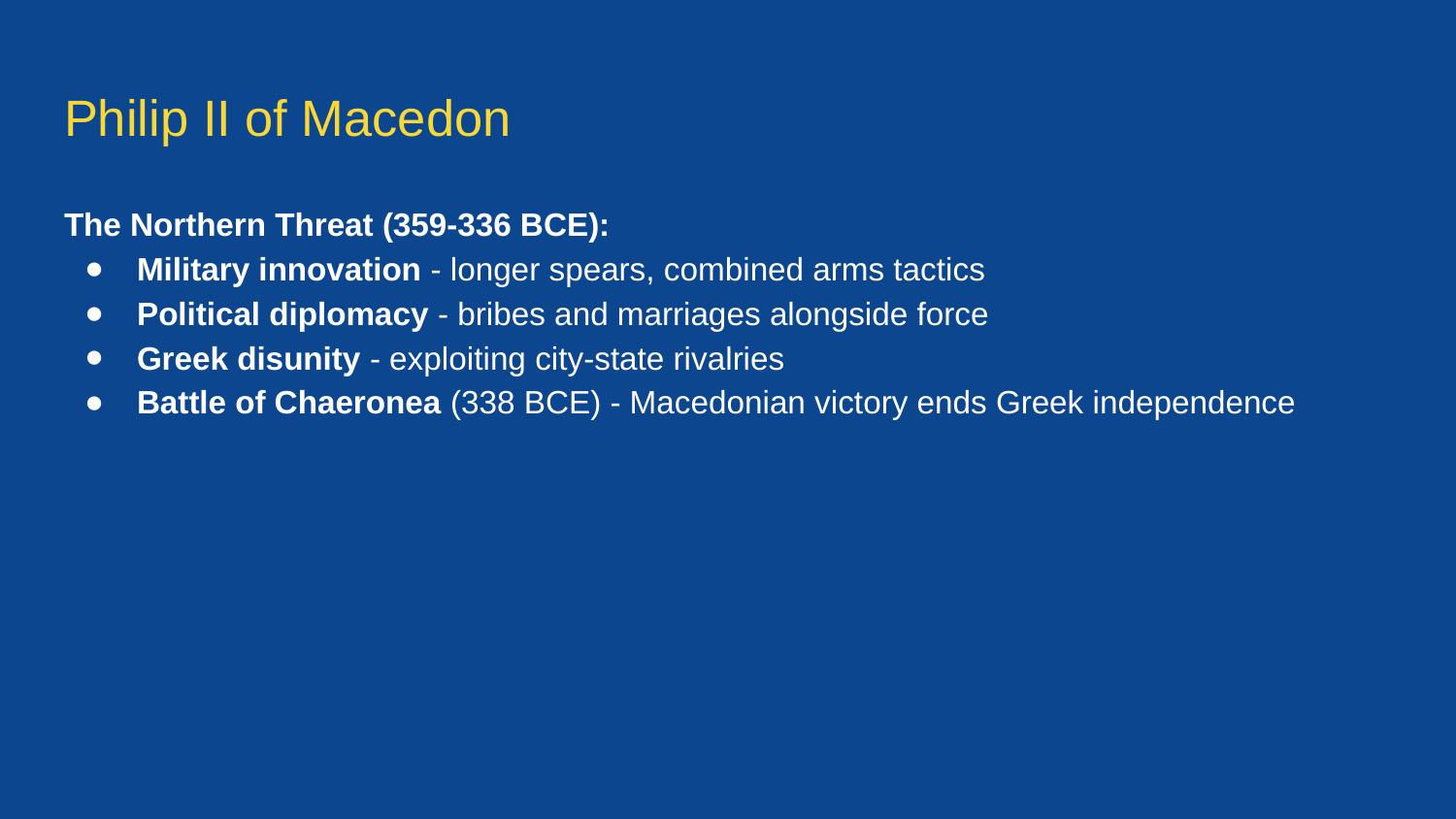

# Philip II of Macedon
The Northern Threat (359-336 BCE):
Military innovation - longer spears, combined arms tactics
Political diplomacy - bribes and marriages alongside force
Greek disunity - exploiting city-state rivalries
Battle of Chaeronea (338 BCE) - Macedonian victory ends Greek independence